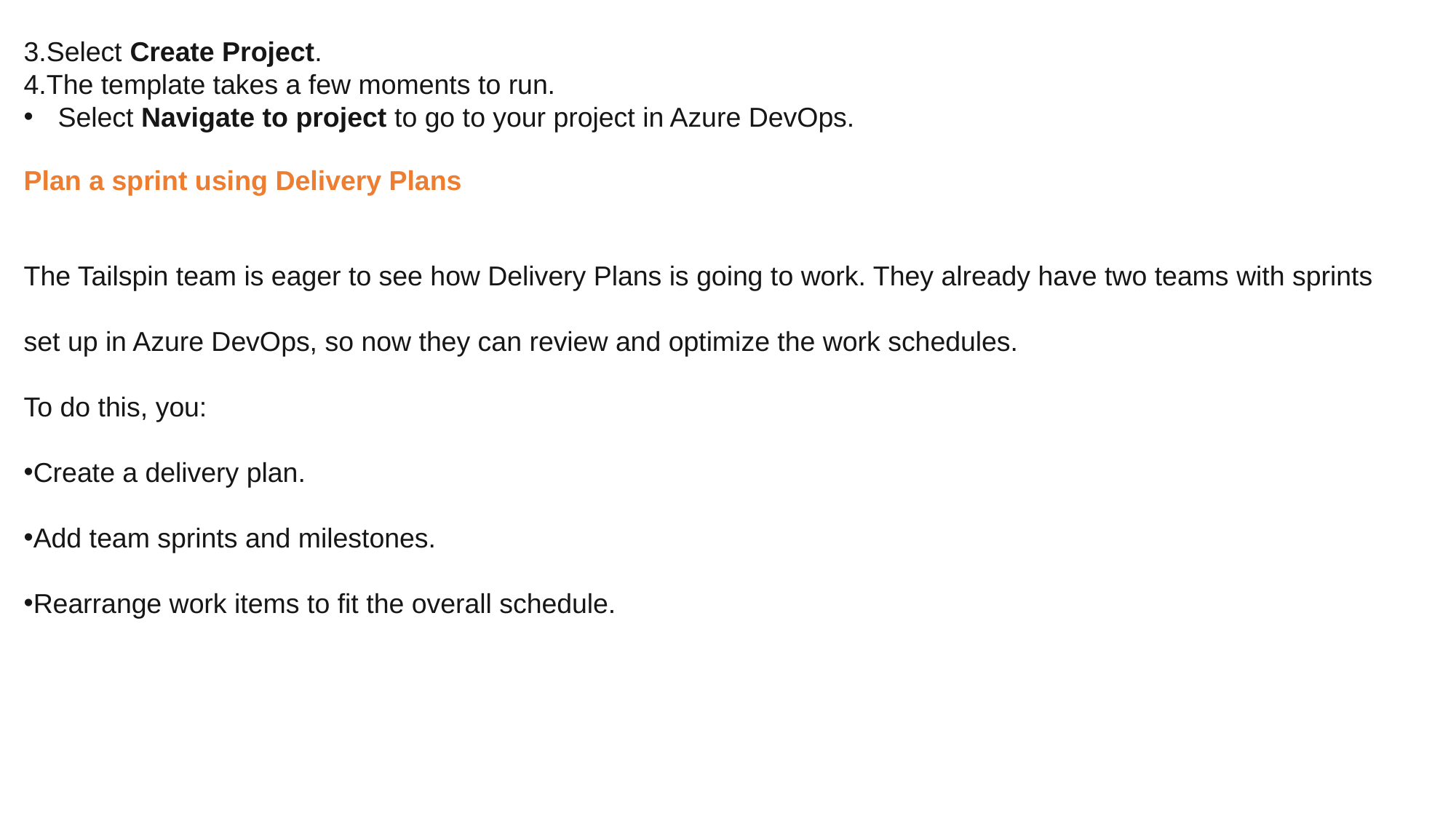

3.Select Create Project.
4.The template takes a few moments to run.
Select Navigate to project to go to your project in Azure DevOps.
Plan a sprint using Delivery Plans
The Tailspin team is eager to see how Delivery Plans is going to work. They already have two teams with sprints set up in Azure DevOps, so now they can review and optimize the work schedules.
To do this, you:
Create a delivery plan.
Add team sprints and milestones.
Rearrange work items to fit the overall schedule.